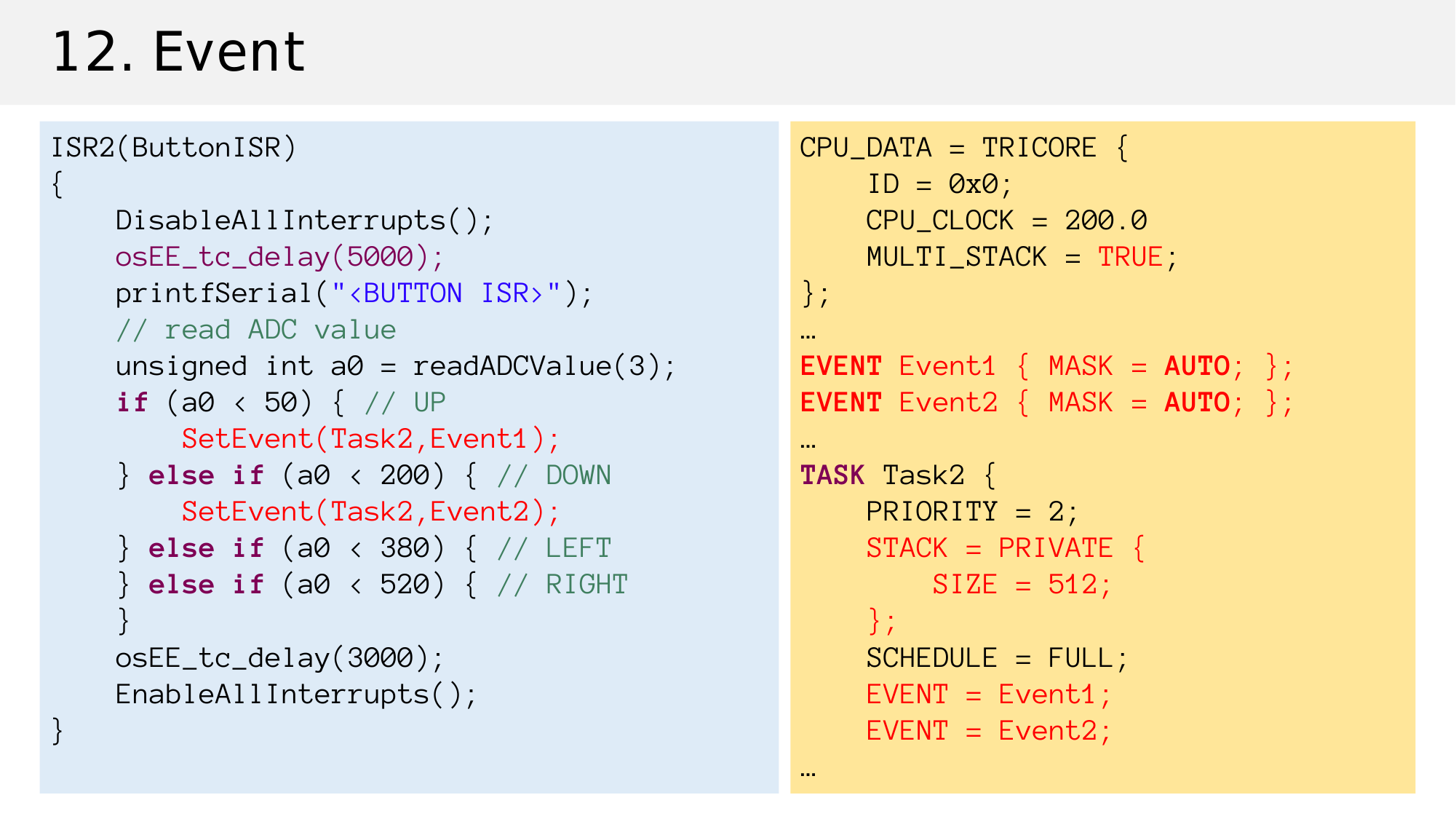

# 12. Event
ISR2(ButtonISR)
{
    DisableAllInterrupts();
    osEE_tc_delay(5000);
    printfSerial("<BUTTON ISR>");
    // read ADC value
    unsigned int a0 = readADCValue(3);
    if (a0 < 50) { // UP
        SetEvent(Task2,Event1);
    } else if (a0 < 200) { // DOWN
        SetEvent(Task2,Event2);
    } else if (a0 < 380) { // LEFT
    } else if (a0 < 520) { // RIGHT
    }
    osEE_tc_delay(3000);
    EnableAllInterrupts();
}

CPU_DATA = TRICORE {
    ID = 0x0;
    CPU_CLOCK = 200.0
    MULTI_STACK = TRUE;
};
…
EVENT Event1 { MASK = AUTO; };
EVENT Event2 { MASK = AUTO; };
…
TASK Task2 {
    PRIORITY = 2;
    STACK = PRIVATE {
        SIZE = 512;
    };
    SCHEDULE = FULL;
    EVENT = Event1;
    EVENT = Event2;
…